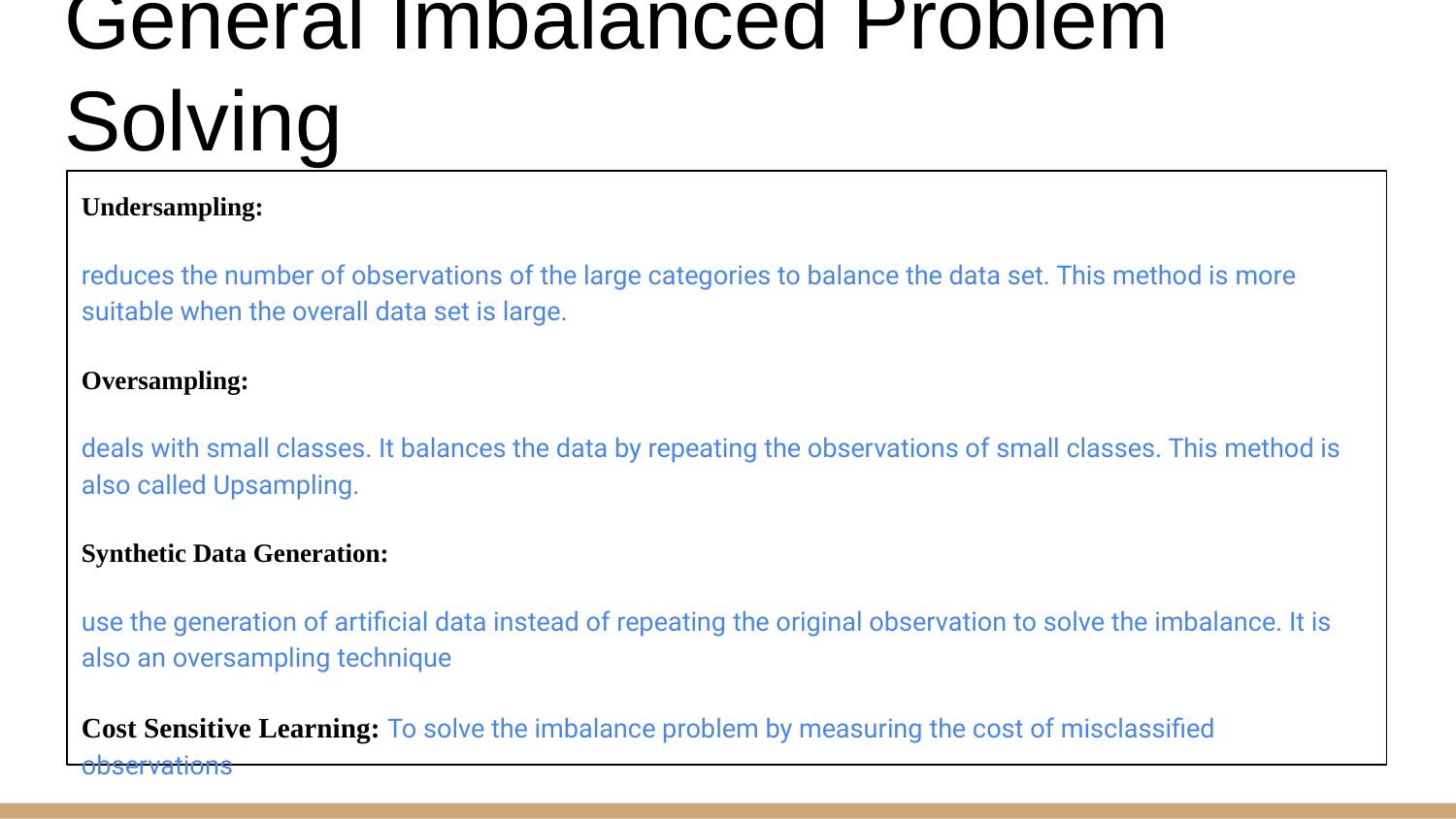

# General Imbalanced Problem Solving
Undersampling:
reduces the number of observations of the large categories to balance the data set. This method is more suitable when the overall data set is large.
Oversampling:
deals with small classes. It balances the data by repeating the observations of small classes. This method is also called Upsampling.
Synthetic Data Generation:
use the generation of artificial data instead of repeating the original observation to solve the imbalance. It is also an oversampling technique
Cost Sensitive Learning: To solve the imbalance problem by measuring the cost of misclassified observations